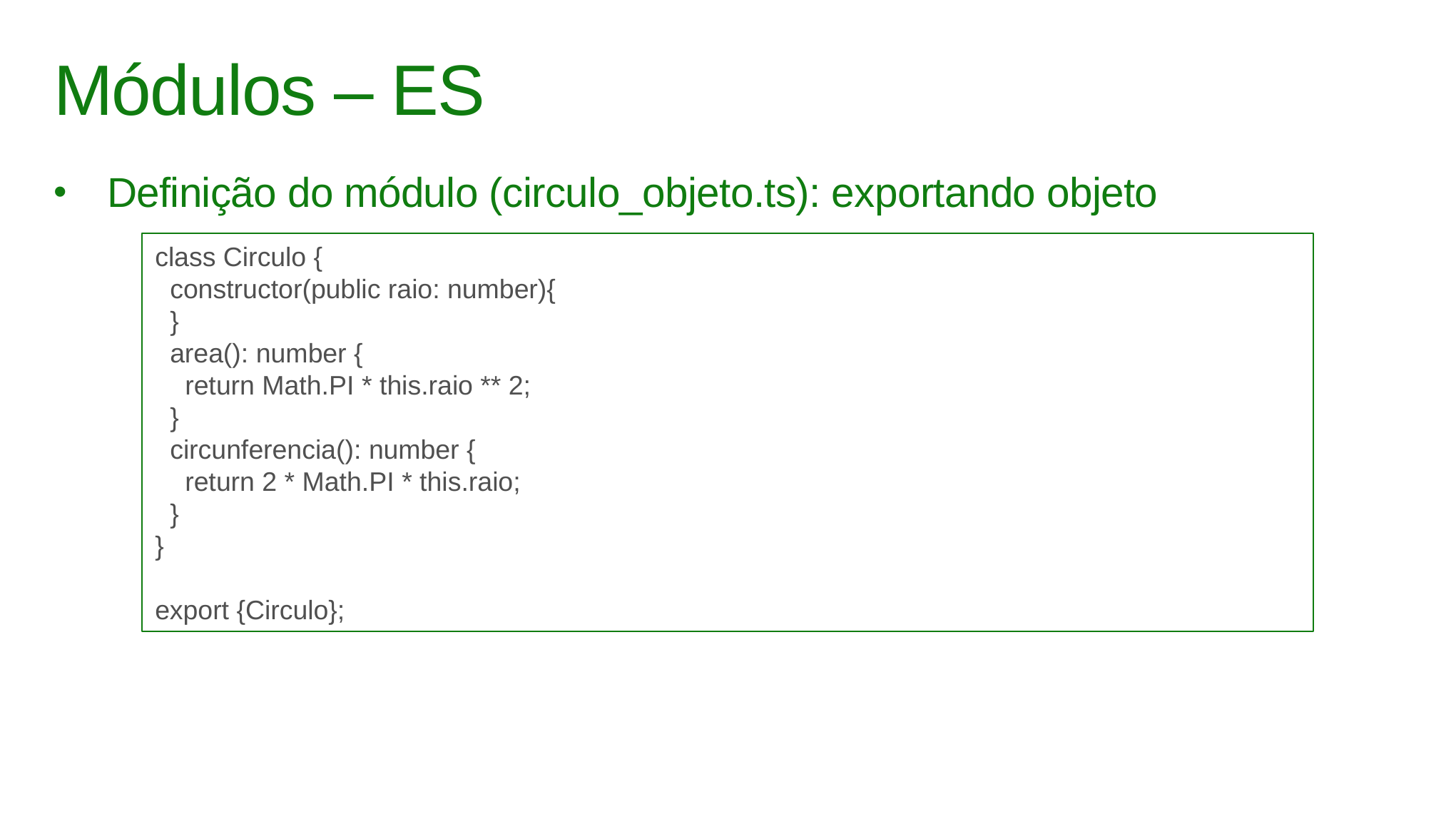

# Módulos – ES
Definição do módulo (circulo_objeto.ts): exportando objeto
class Circulo {
  constructor(public raio: number){
  }
  area(): number {
    return Math.PI * this.raio ** 2;
  }
  circunferencia(): number {
    return 2 * Math.PI * this.raio;
  }
}

export {Circulo};